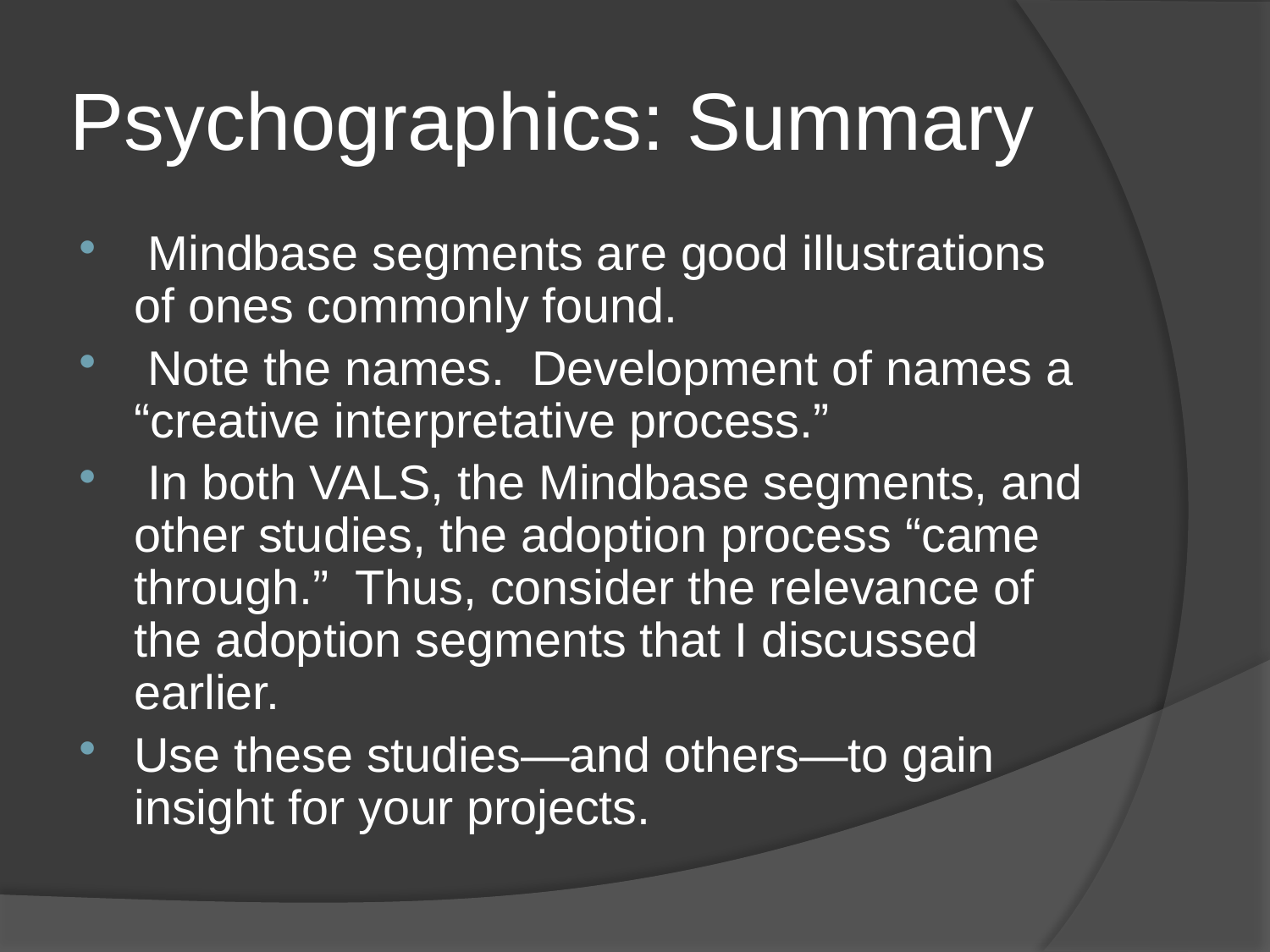

# Psychographics: Summary
 Mindbase segments are good illustrations of ones commonly found.
 Note the names.  Development of names a “creative interpretative process.”
 In both VALS, the Mindbase segments, and other studies, the adoption process “came through.”  Thus, consider the relevance of the adoption segments that I discussed earlier.
Use these studies—and others—to gain insight for your projects.